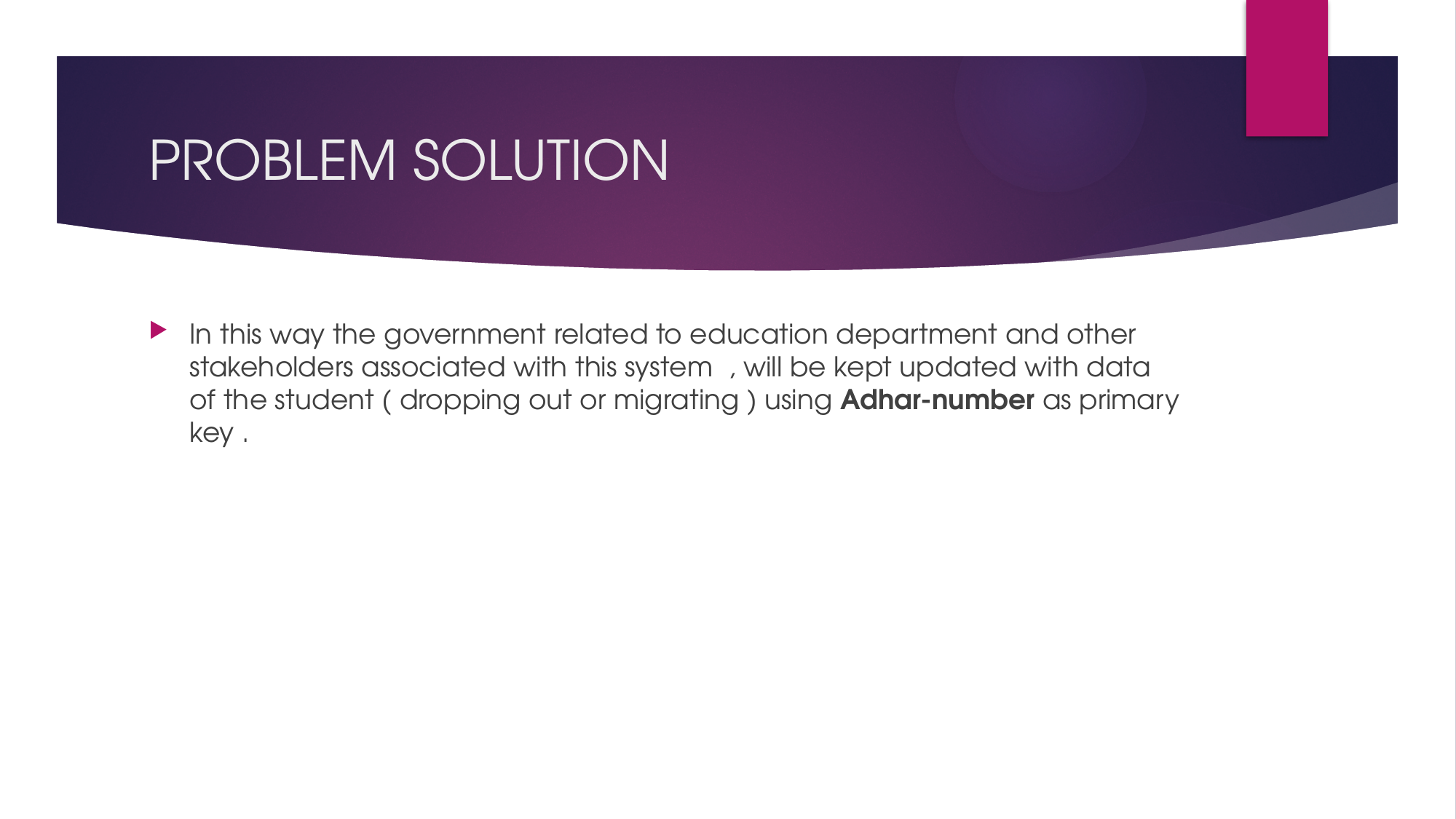

# PROBLEM SOLUTION
In this way the government related to education department and other stakeholders associated with this system  , will be kept updated with data of the student ( dropping out or migrating ) using Adhar-number as primary key .